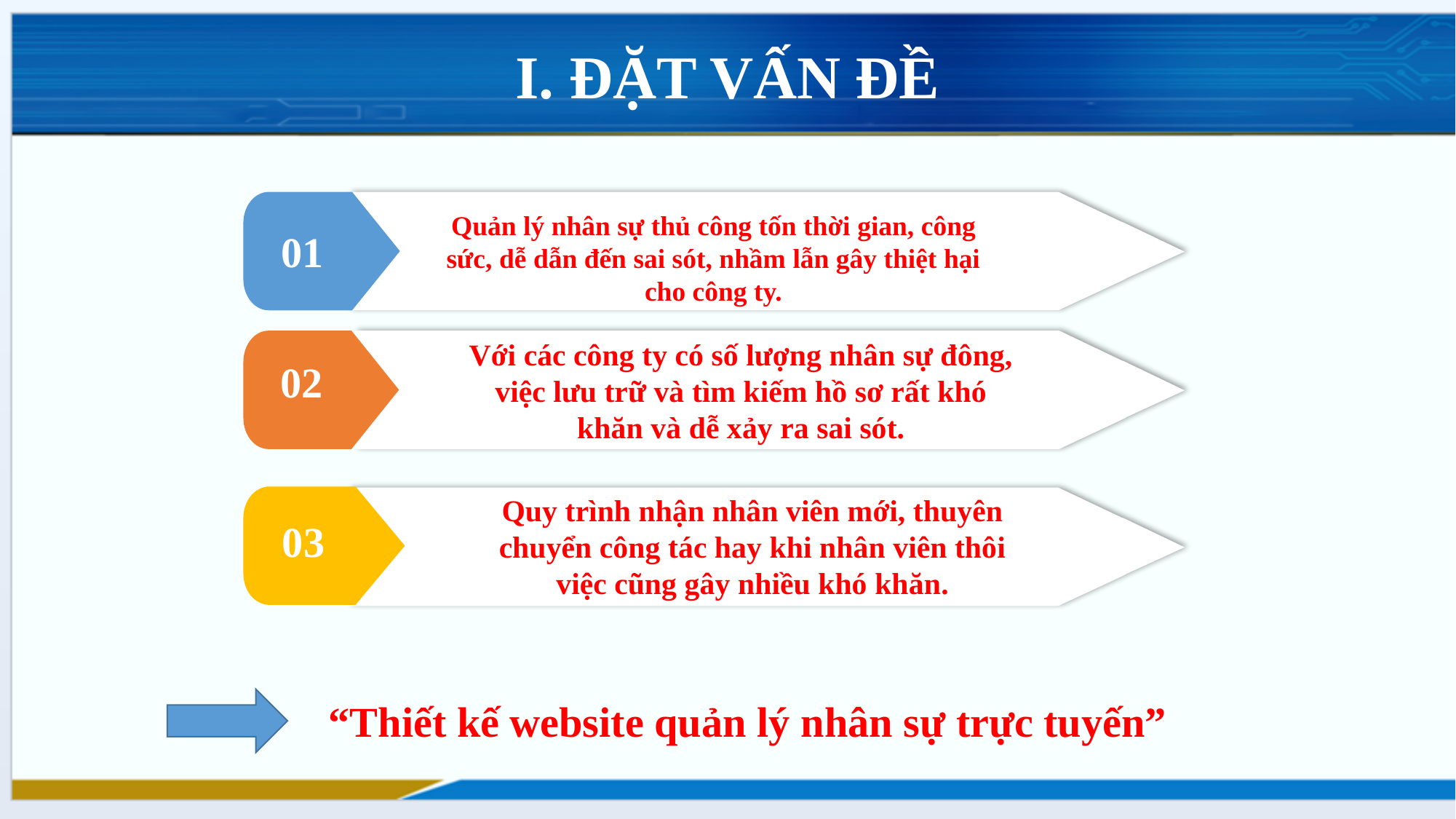

# I. ĐẶT VẤN ĐỀ

01

Quản lý nhân sự thủ công tốn thời gian, công sức, dễ dẫn đến sai sót, nhầm lẫn gây thiệt hại cho công ty.
Với các công ty có số lượng nhân sự đông, việc lưu trữ và tìm kiếm hồ sơ rất khó khăn và dễ xảy ra sai sót.

02

Quy trình nhận nhân viên mới, thuyên chuyển công tác hay khi nhân viên thôi việc cũng gây nhiều khó khăn.

03

 “Thiết kế website quản lý nhân sự trực tuyến”